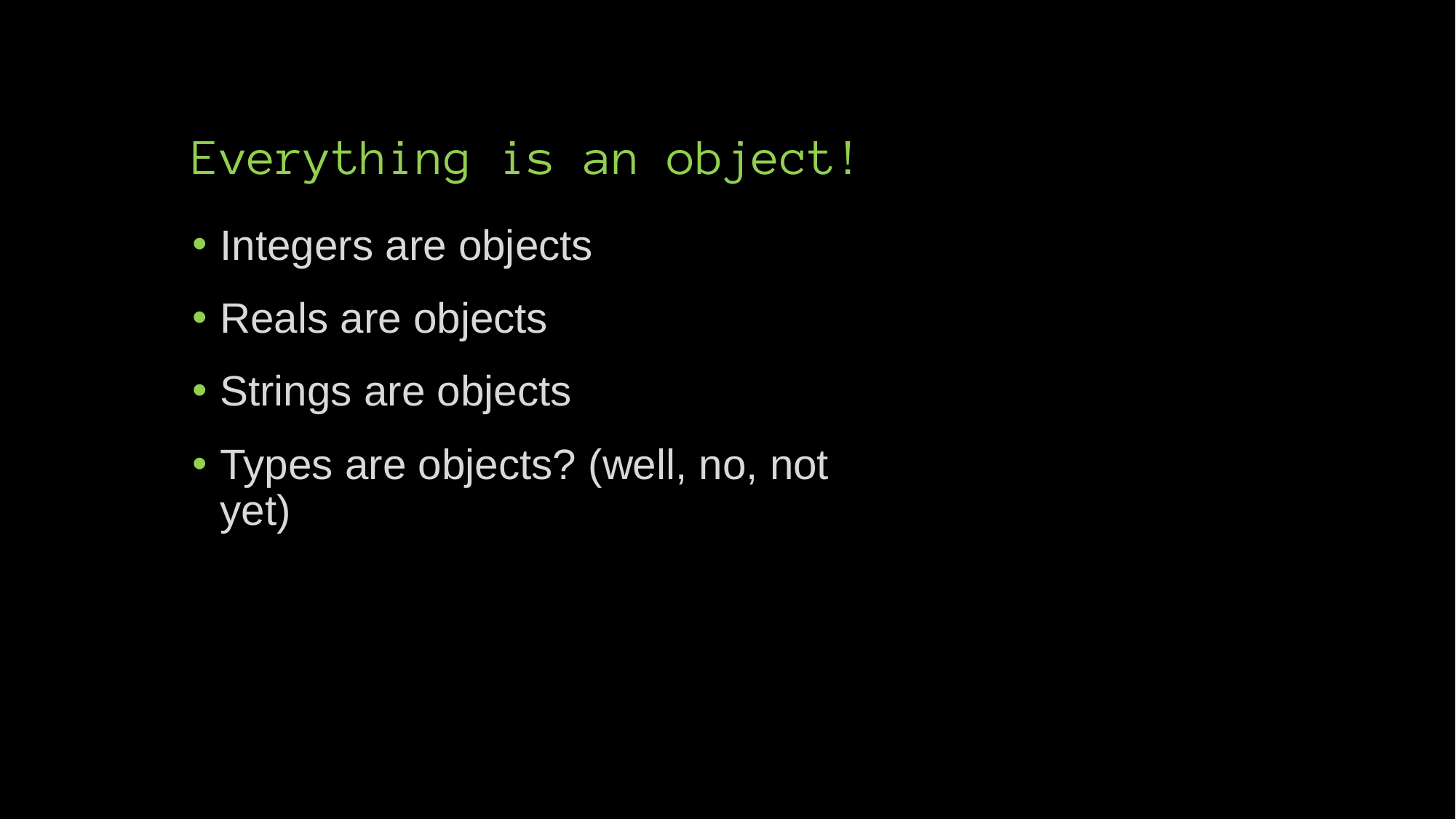

# Everything is an object!
Integers are objects
Reals are objects
Strings are objects
Types are objects? (well, no, not yet)